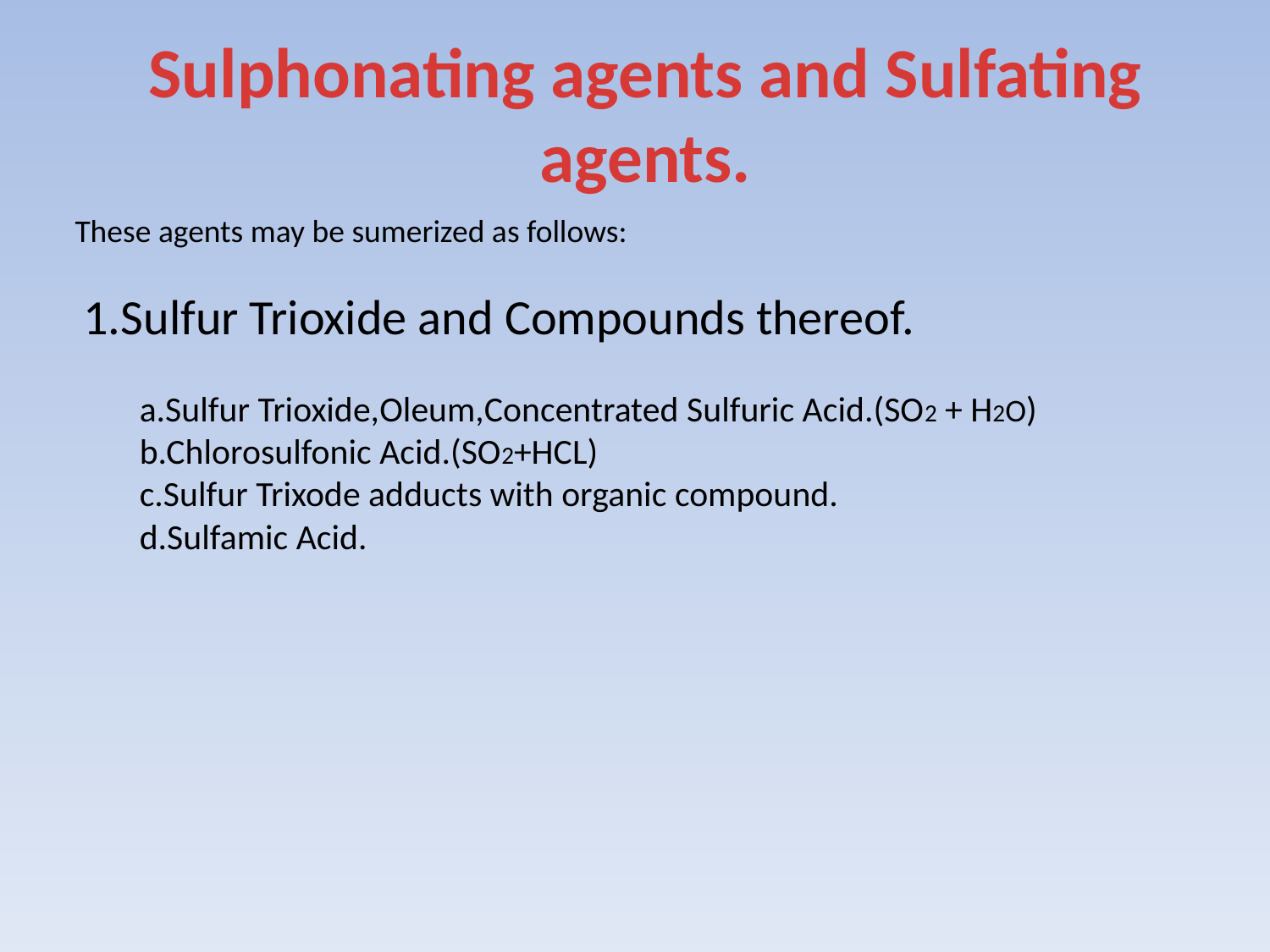

Sulphonating agents and Sulfating agents.
These agents may be sumerized as follows:
1.Sulfur Trioxide and Compounds thereof.
a.Sulfur Trioxide,Oleum,Concentrated Sulfuric Acid.(SO2 + H2O)
b.Chlorosulfonic Acid.(SO2+HCL)
c.Sulfur Trixode adducts with organic compound.
d.Sulfamic Acid.